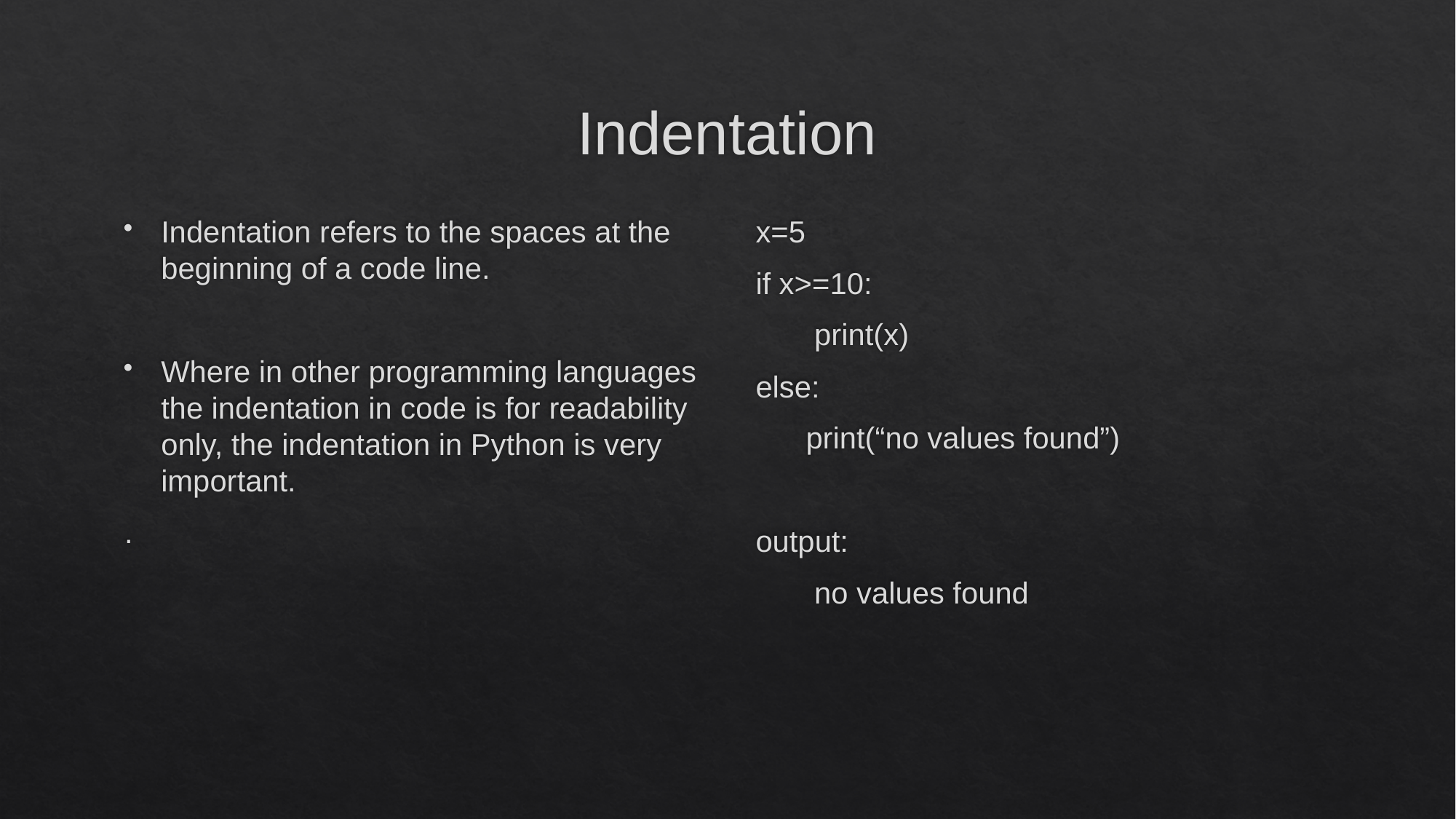

# Indentation
Indentation refers to the spaces at the beginning of a code line.

Where in other programming languages the indentation in code is for readability only, the indentation in Python is very important.
.

x=5
if x>=10:
       print(x)
else:
      print(“no values found”)

output:
       no values found